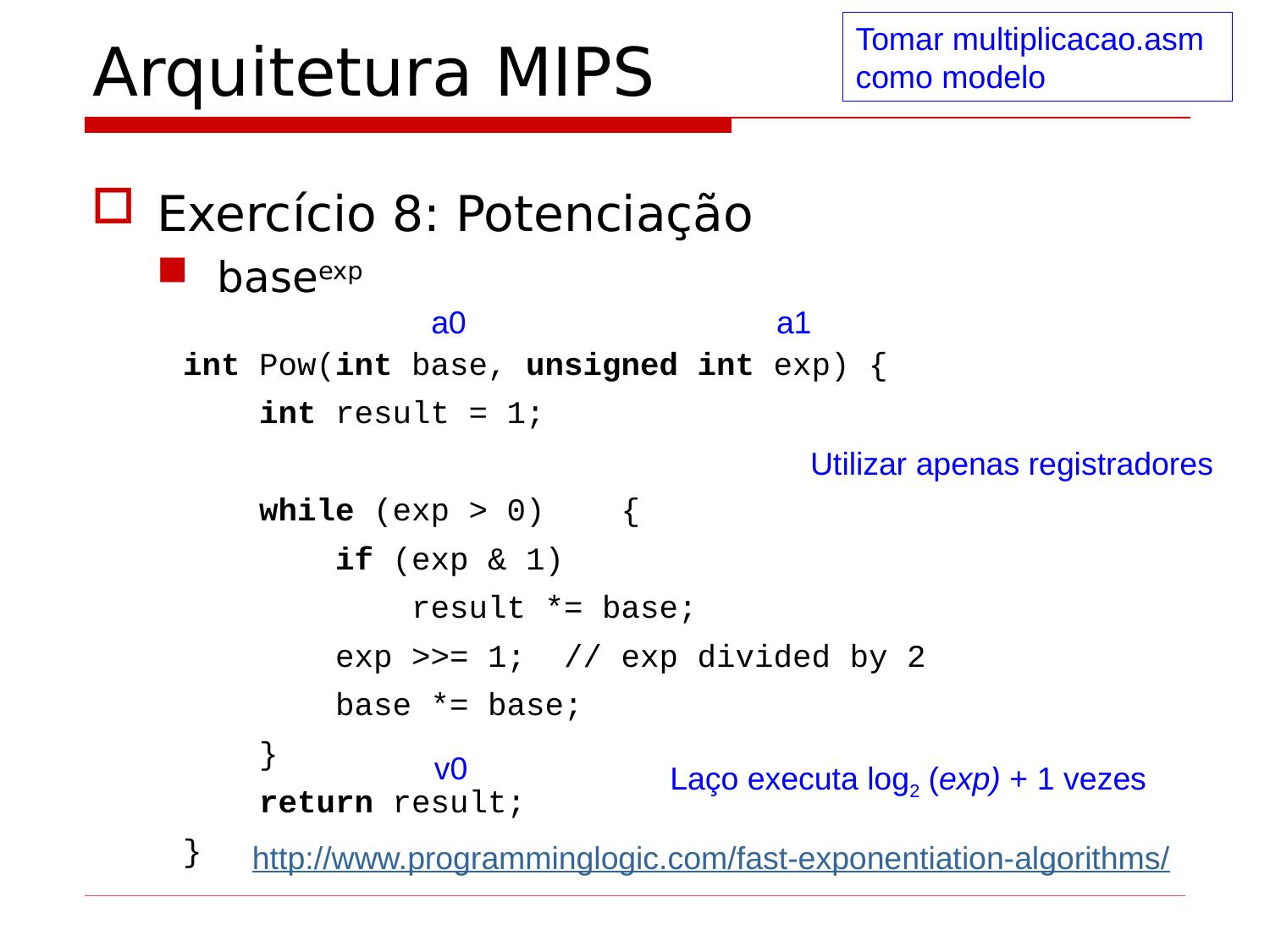

Tomar multiplicacao.asm como modelo
# Arquitetura MIPS
Exercício 8: Potenciação
baseexp
a0                                   a1
int Pow(int base, unsigned int exp) {
    int result = 1;

    while (exp > 0)    {
        if (exp & 1)
            result *= base;
        exp >>= 1;  // exp divided by 2
        base *= base;
    }
    return result;
}
Utilizar apenas registradores
v0
Laço executa log2 (exp) + 1 vezes
http://www.programminglogic.com/fast-exponentiation-algorithms/